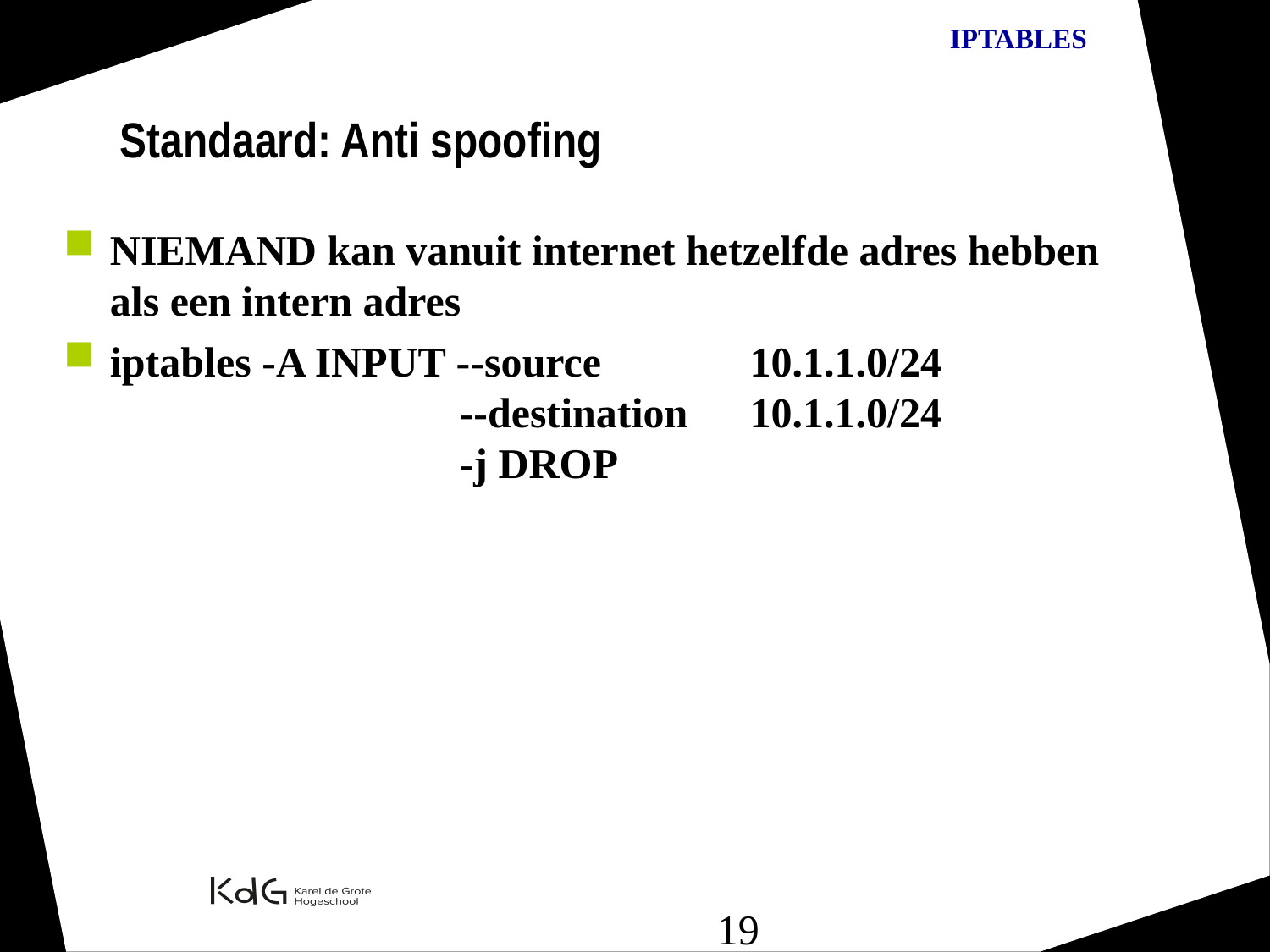

Standaard: Anti spoofing
NIEMAND kan vanuit internet hetzelfde adres hebben
als een intern adres
iptables -A INPUT --source 			10.1.1.0/24
                                 --destination 	10.1.1.0/24
                                 -j DROP